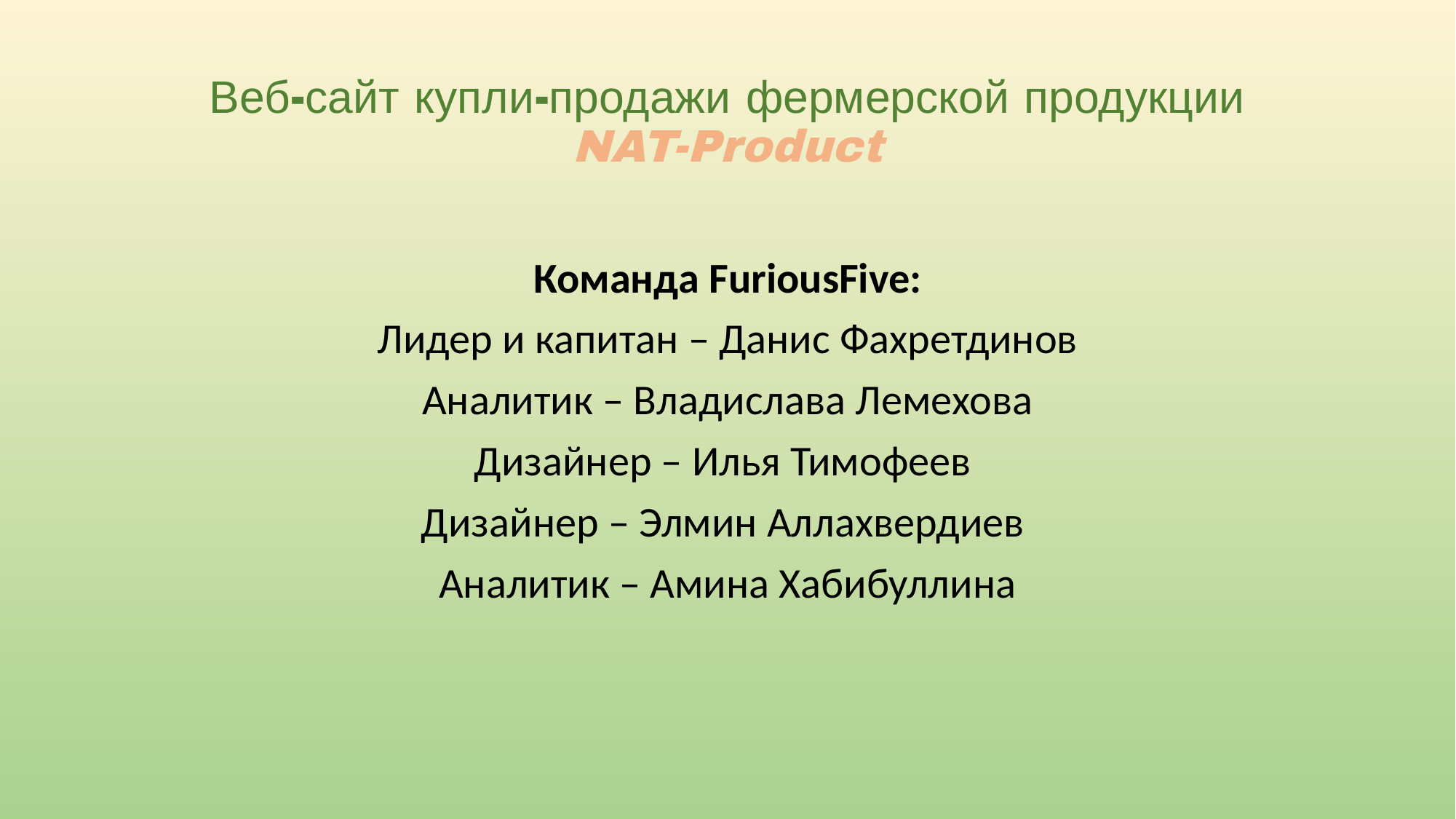

# Веб-сайт купли-продажи фермерской продукции NAT-Product
Команда FuriousFive:
Лидер и капитан – Данис Фахретдинов
Аналитик – Владислава Лемехова
Дизайнер – Илья Тимофеев
Дизайнер – Элмин Аллахвердиев
Аналитик – Амина Хабибуллина